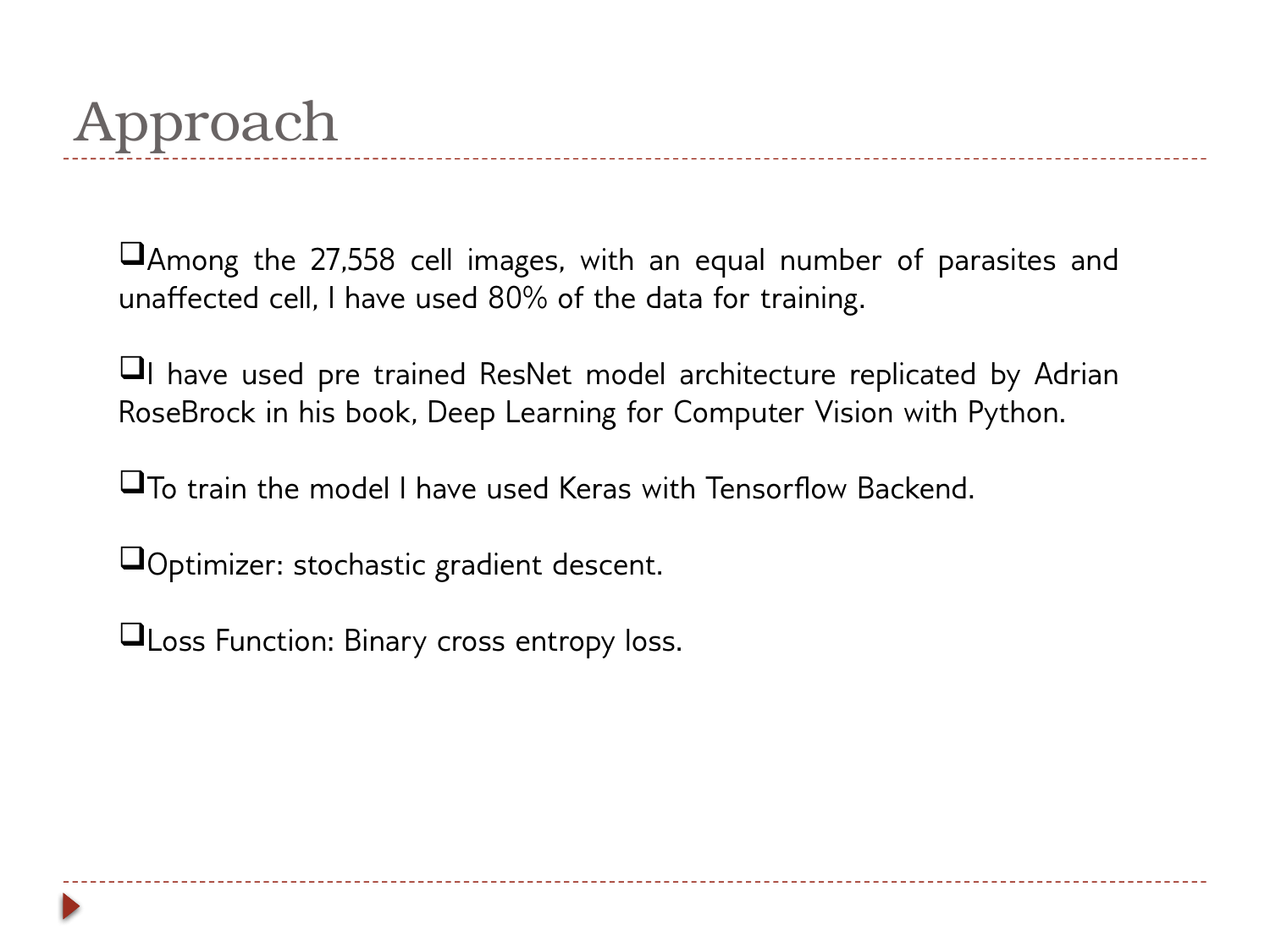

# Approach
Among the 27,558 cell images, with an equal number of parasites and unaffected cell, I have used 80% of the data for training.

I have used pre trained ResNet model architecture replicated by Adrian RoseBrock in his book, Deep Learning for Computer Vision with Python.

To train the model I have used Keras with Tensorflow Backend.

Optimizer: stochastic gradient descent.

Loss Function: Binary cross entropy loss.